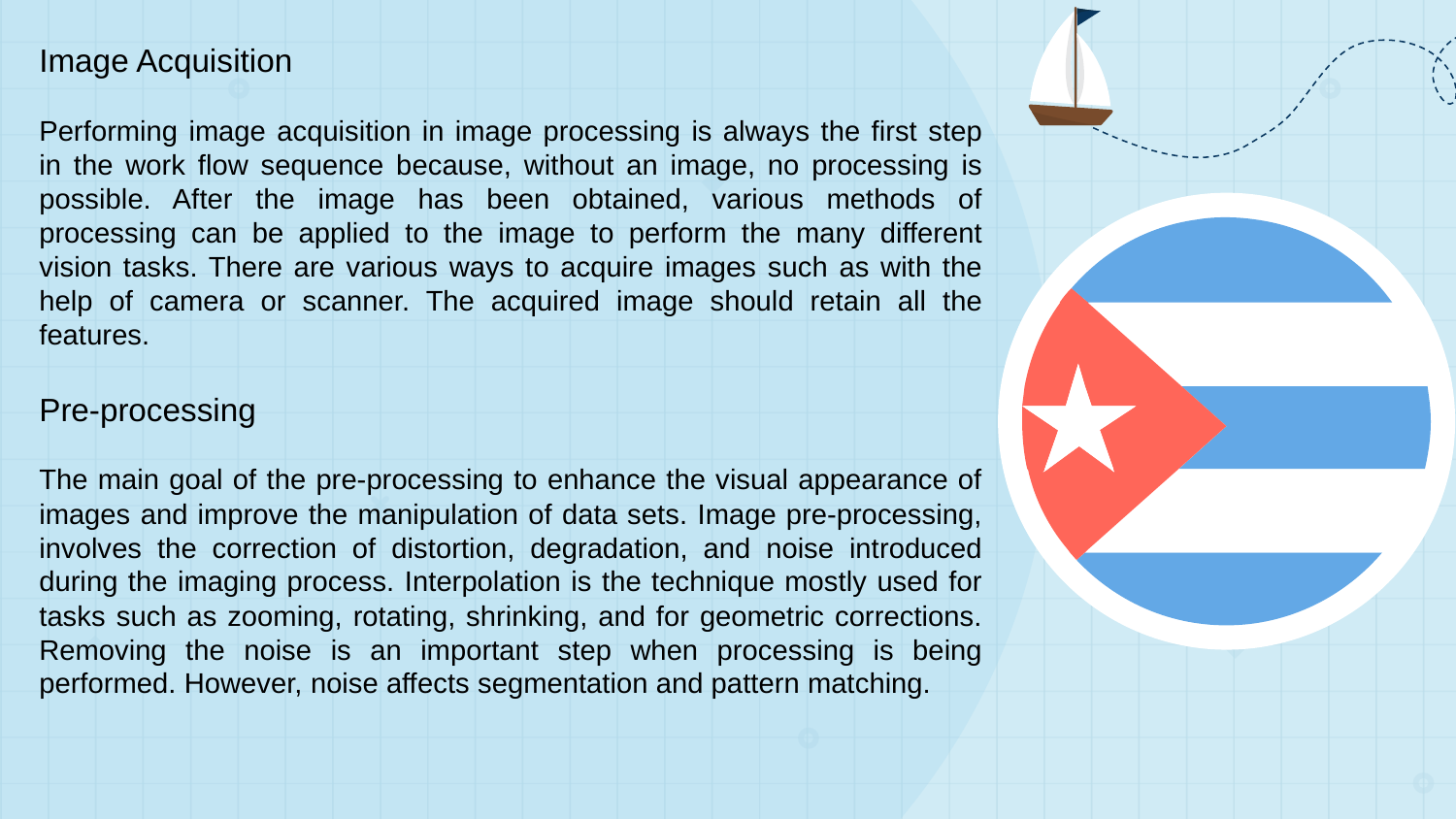

Image Acquisition

Performing image acquisition in image processing is always the first step in the work flow sequence because, without an image, no processing is possible. After the image has been obtained, various methods of processing can be applied to the image to perform the many different vision tasks. There are various ways to acquire images such as with the help of camera or scanner. The acquired image should retain all the features.

Pre-processing

The main goal of the pre-processing to enhance the visual appearance of images and improve the manipulation of data sets. Image pre-processing, involves the correction of distortion, degradation, and noise introduced during the imaging process. Interpolation is the technique mostly used for tasks such as zooming, rotating, shrinking, and for geometric corrections. Removing the noise is an important step when processing is being performed. However, noise affects segmentation and pattern matching.